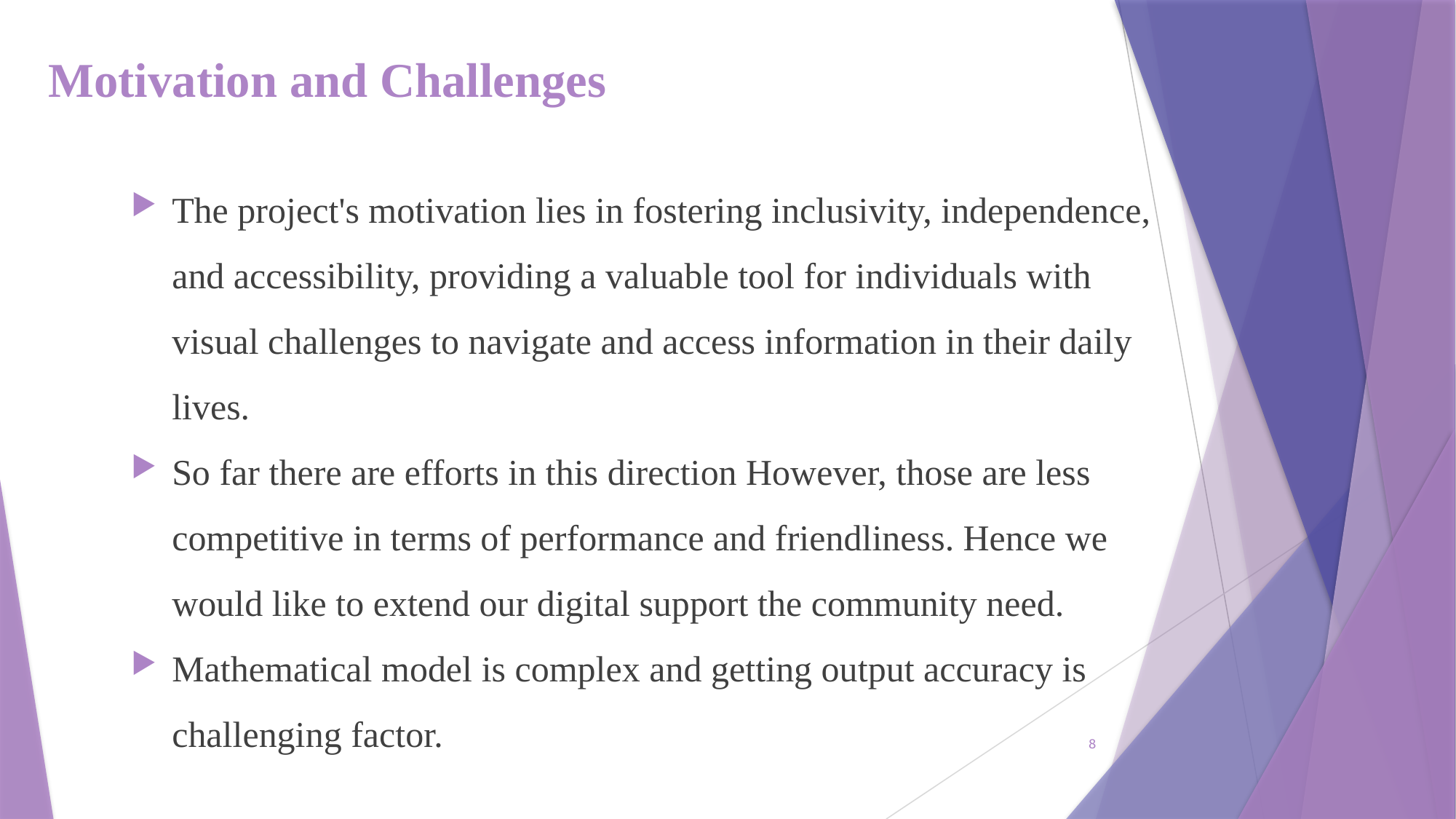

Motivation and Challenges

The project's motivation lies in fostering inclusivity, independence, and accessibility, providing a valuable tool for individuals with visual challenges to navigate and access information in their daily lives.
So far there are efforts in this direction However, those are less competitive in terms of performance and friendliness. Hence we would like to extend our digital support the community need.
Mathematical model is complex and getting output accuracy is challenging factor.

8